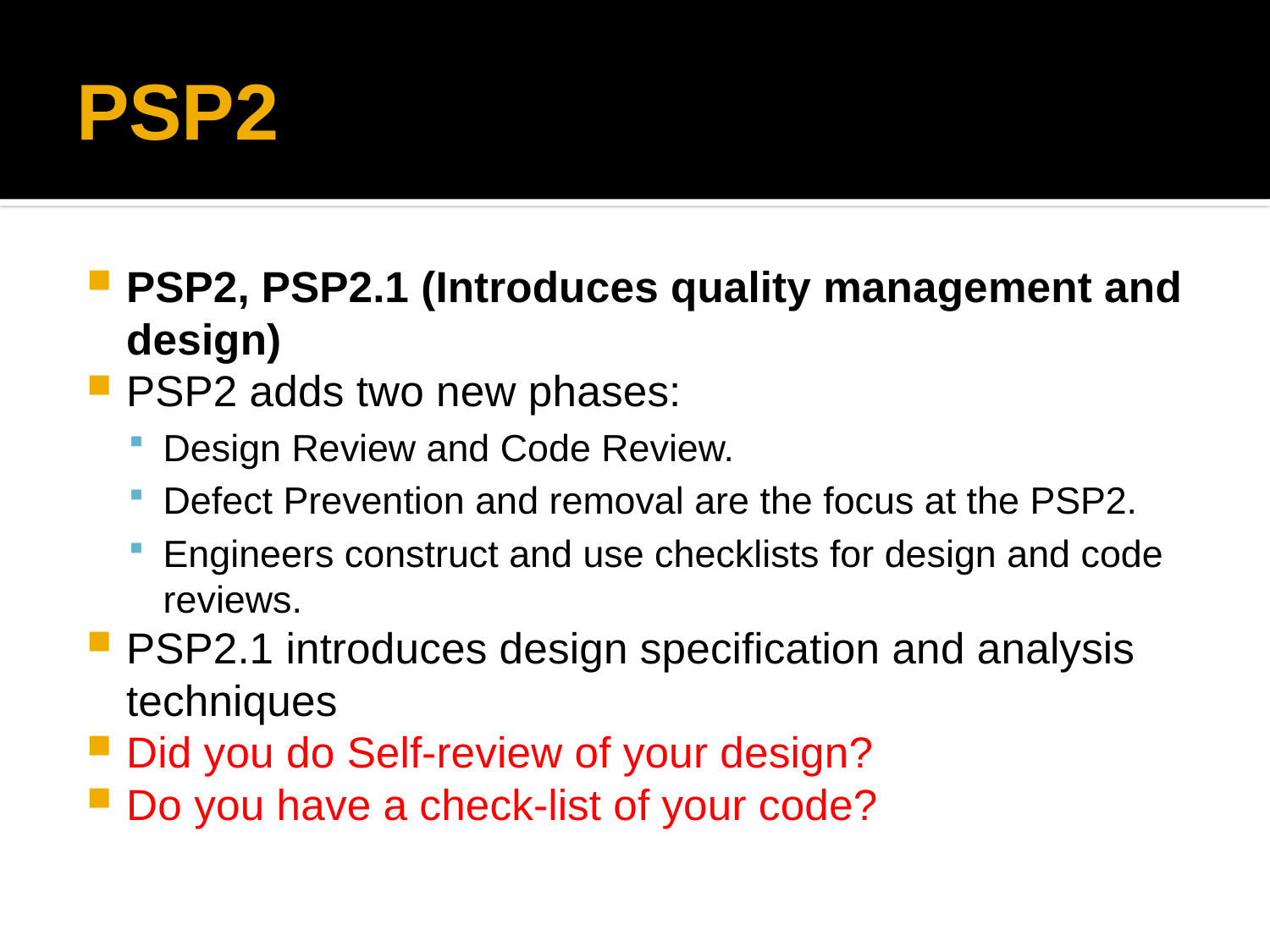

# PSP2
PSP2, PSP2.1 (Introduces quality management and design)
PSP2 adds two new phases:
Design Review and Code Review.
Defect Prevention and removal are the focus at the PSP2.
Engineers construct and use checklists for design and code reviews.
PSP2.1 introduces design specification and analysis techniques
Did you do Self-review of your design?
Do you have a check-list of your code?